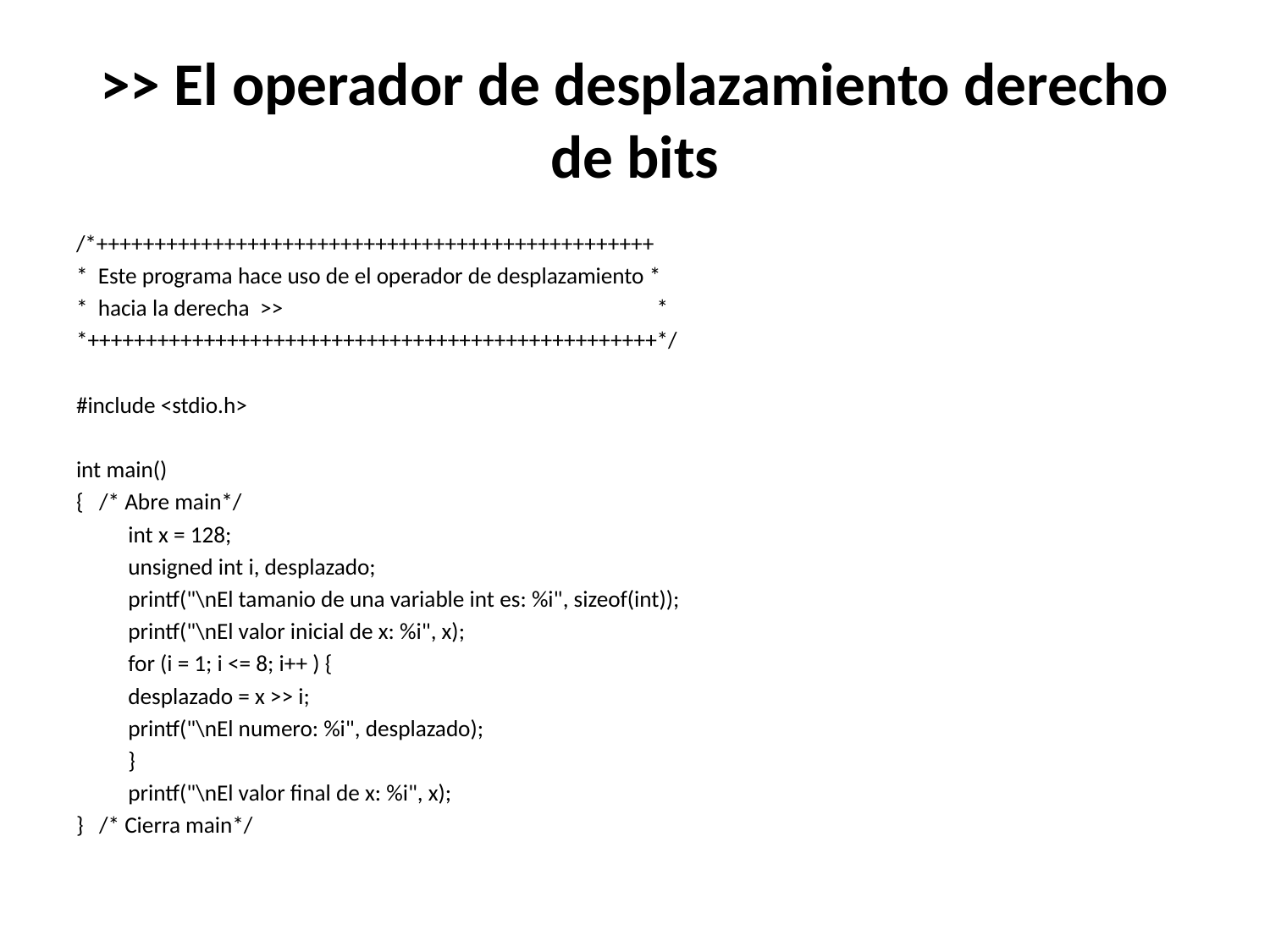

# >> El operador de desplazamiento derecho de bits
/*++++++++++++++++++++++++++++++++++++++++++++++++
*  Este programa hace uso de el operador de desplazamiento *
*  hacia la derecha  >>                                                                       *
*+++++++++++++++++++++++++++++++++++++++++++++++++*/

#include <stdio.h>

int main()
{   /* Abre main*/
	int x = 128;
	unsigned int i, desplazado;
	printf("\nEl tamanio de una variable int es: %i", sizeof(int));
	printf("\nEl valor inicial de x: %i", x);
	for (i = 1; i <= 8; i++ ) {
		desplazado = x >> i;
		printf("\nEl numero: %i", desplazado);
	}
	printf("\nEl valor final de x: %i", x);
}   /* Cierra main*/